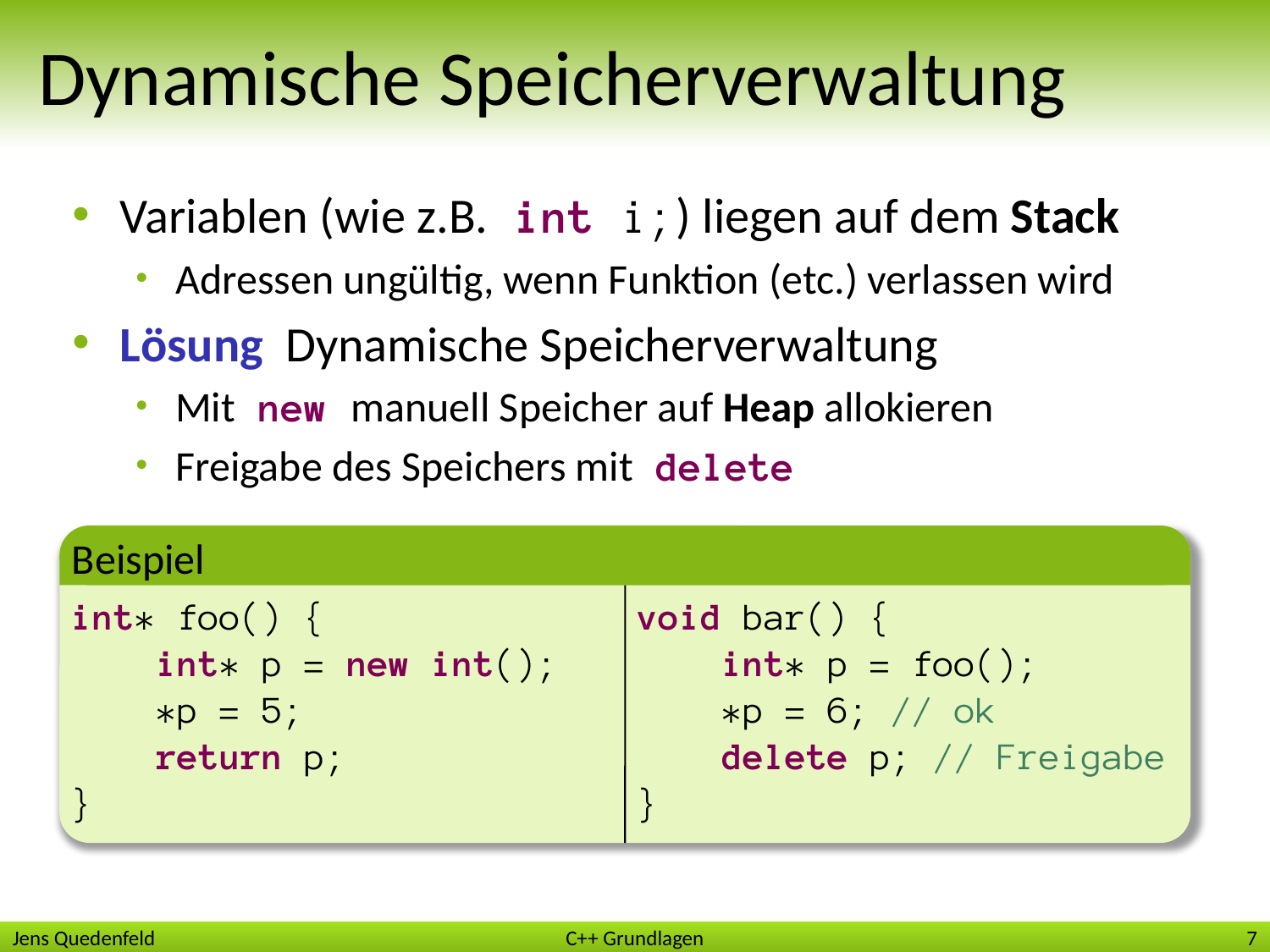

# Dynamische Speicherverwaltung
Variablen (wie z.B. int i;) liegen auf dem Stack
Adressen ungültig, wenn Funktion (etc.) verlassen wird
Lösung  Dynamische Speicherverwaltung
Mit new manuell Speicher auf Heap allokieren
Freigabe des Speichers mit delete

Beispiel

int* foo() {
    int* p = new int();
    *p = 5;
    return p;
}
void bar() {
    int* p = foo();
    *p = 6; // ok
    delete p; // Freigabe
}